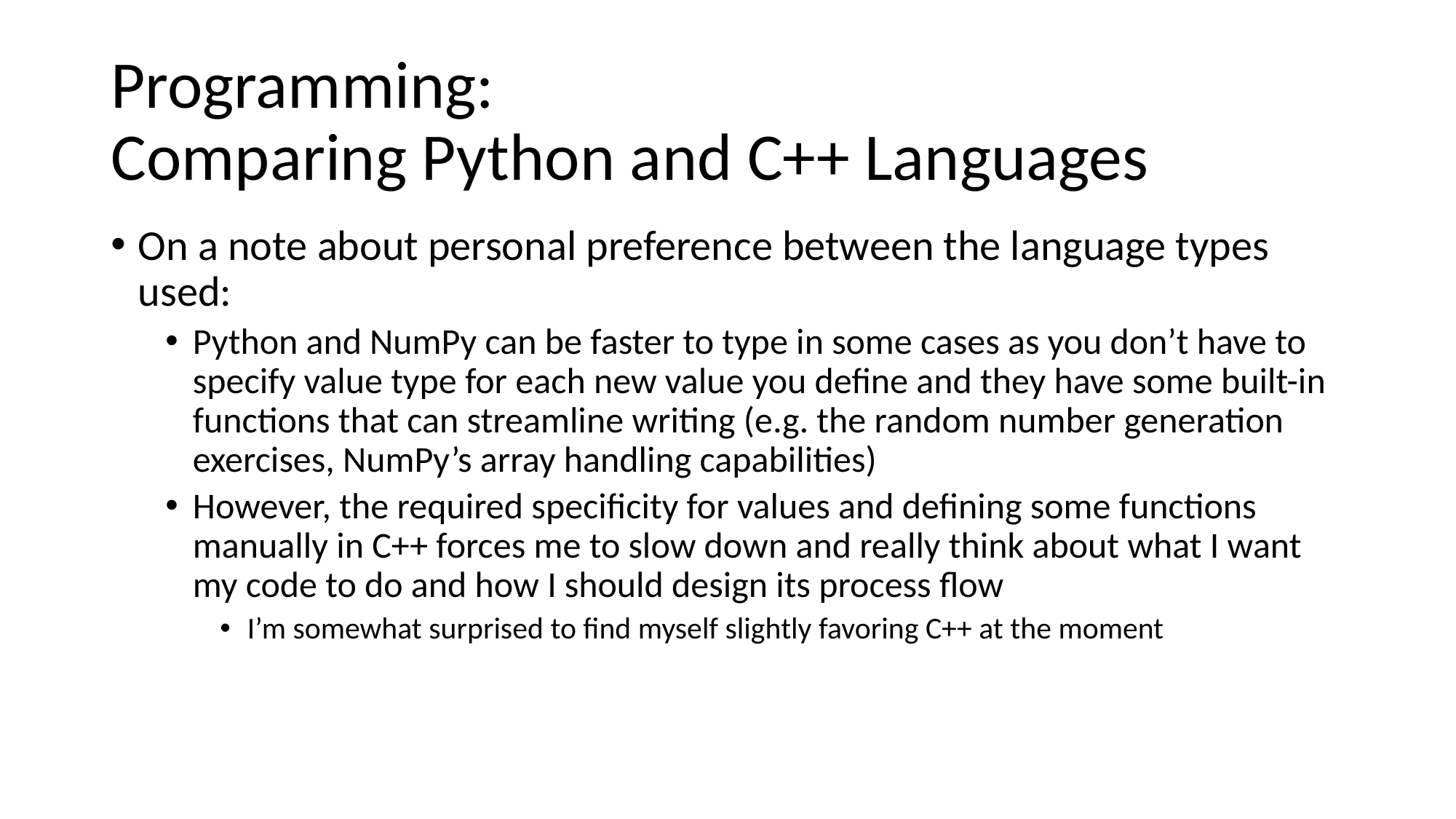

# Programming: Comparing Python and C++ Languages
On a note about personal preference between the language types used:
Python and NumPy can be faster to type in some cases as you don’t have to specify value type for each new value you define and they have some built-in functions that can streamline writing (e.g. the random number generation exercises, NumPy’s array handling capabilities)
However, the required specificity for values and defining some functions manually in C++ forces me to slow down and really think about what I want my code to do and how I should design its process flow
I’m somewhat surprised to find myself slightly favoring C++ at the moment